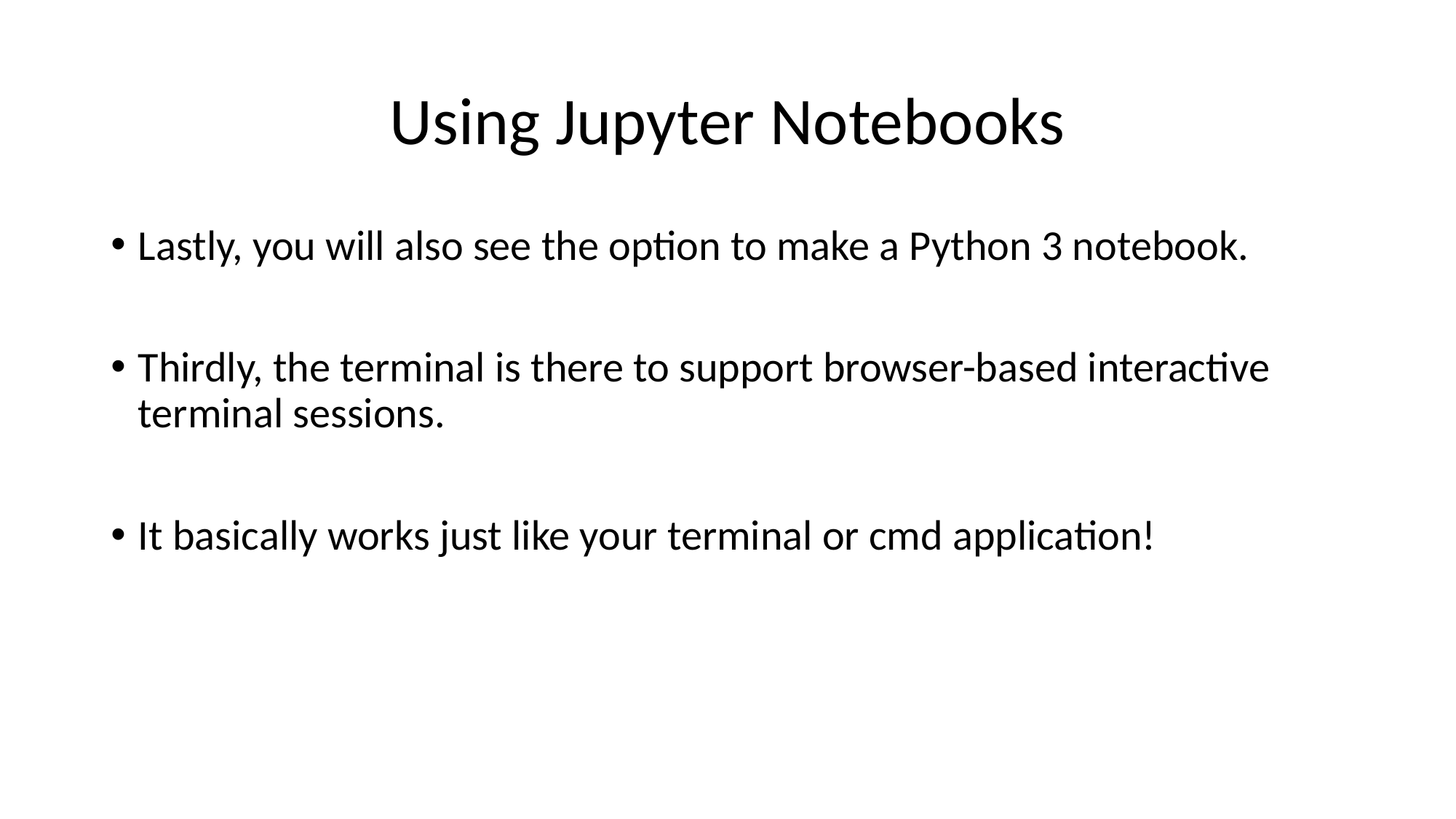

# Using Jupyter Notebooks
Lastly, you will also see the option to make a Python 3 notebook.

Thirdly, the terminal is there to support browser-based interactive terminal sessions.

It basically works just like your terminal or cmd application!